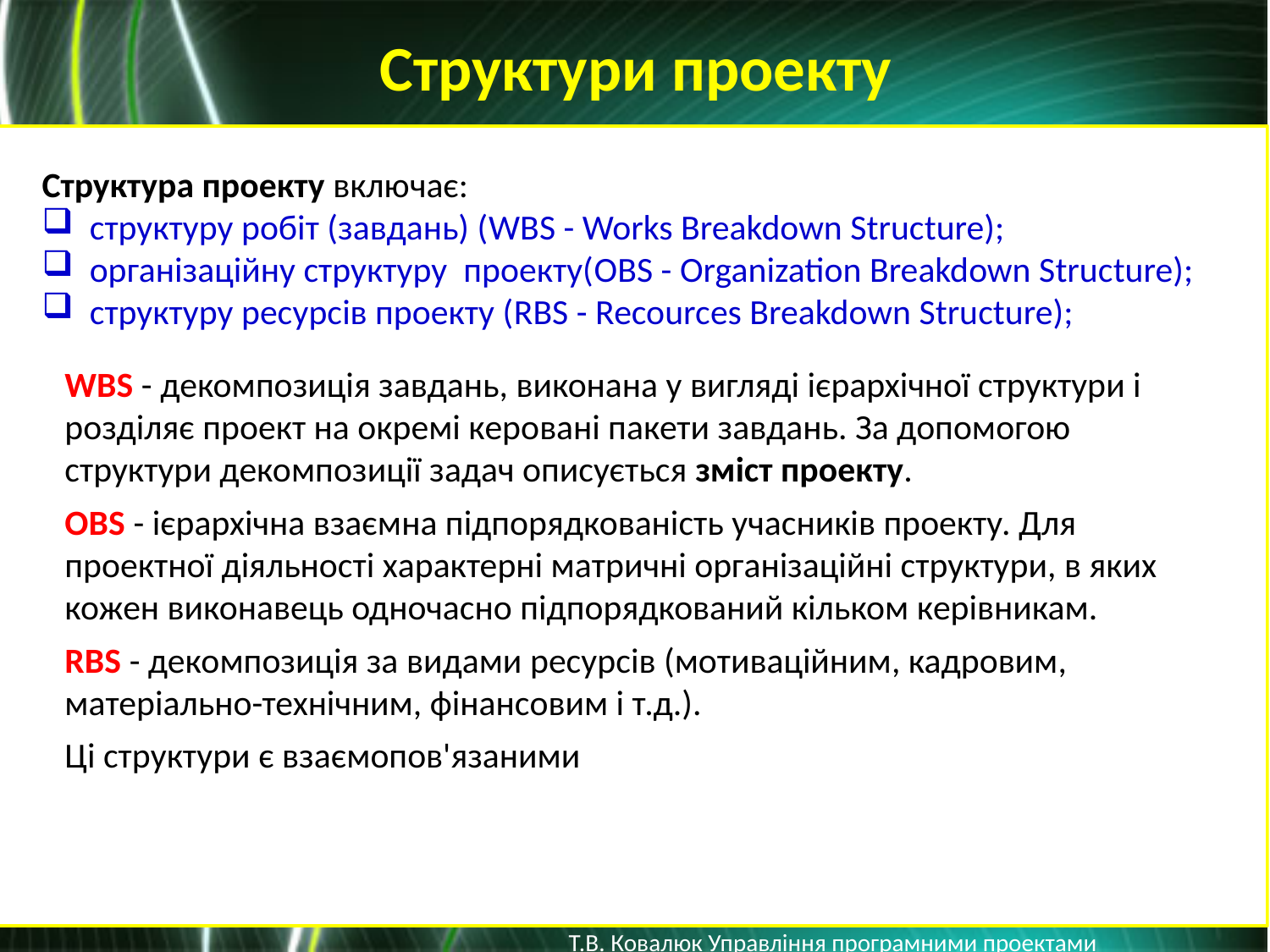

Структури проекту
Структура проекту включає:
структуру робіт (завдань) (WBS - Works Breakdown Structure);
організаційну структуру  проекту(OBS - Organization Breakdown Structure);
структуру ресурсів проекту (RBS - Recources Breakdown Structure);
WBS - декомпозиція завдань, виконана у вигляді ієрархічної структури і розділяє проект на окремі керовані пакети завдань. За допомогою структури декомпозиції задач описується зміст проекту.
OBS - ієрархічна взаємна підпорядкованість учасників проекту. Для проектної діяльності характерні матричні організаційні структури, в яких кожен виконавець одночасно підпорядкований кільком керівникам.
RBS - декомпозиція за видами ресурсів (мотиваційним, кадровим, матеріально-технічним, фінансовим і т.д.).
Ці структури є взаємопов'язаними